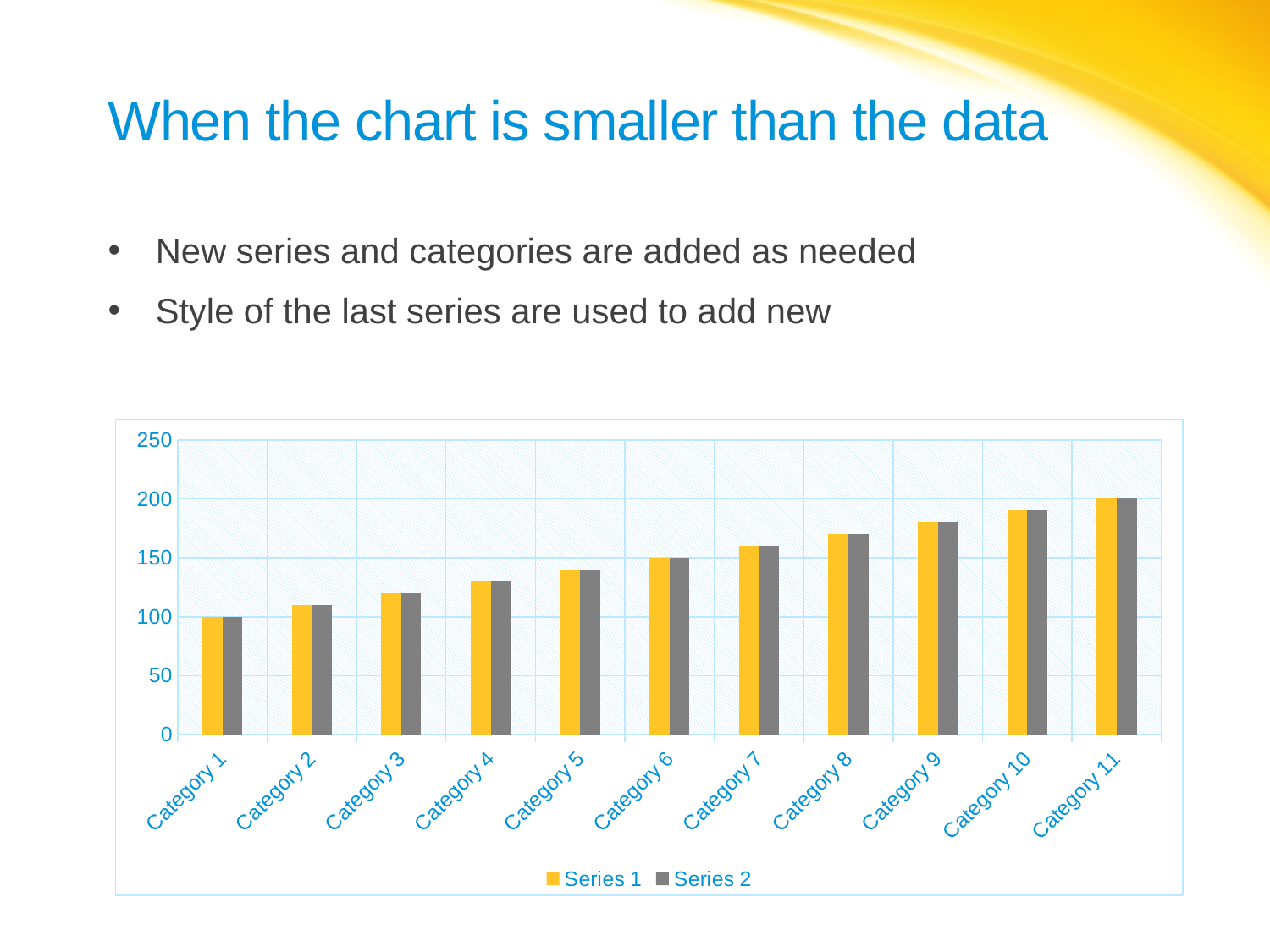

# When the chart is smaller than the data
New series and categories are added as needed
Style of the last series are used to add new

### Chart

| Category | Series 1 | Series 2 |
|---|---|---|
| Category 1 | 100.0 | 100.0 |
| Category 2 | 110.0 | 110.0 |
| Category 3 | 120.0 | 120.0 |
| Category 4 | 130.0 | 130.0 |
| Category 5 | 140.0 | 140.0 |
| Category 6 | 150.0 | 150.0 |
| Category 7 | 160.0 | 160.0 |
| Category 8 | 170.0 | 170.0 |
| Category 9 | 180.0 | 180.0 |
| Category 10 | 190.0 | 190.0 |
| Category 11 | 200.0 | 200.0 |